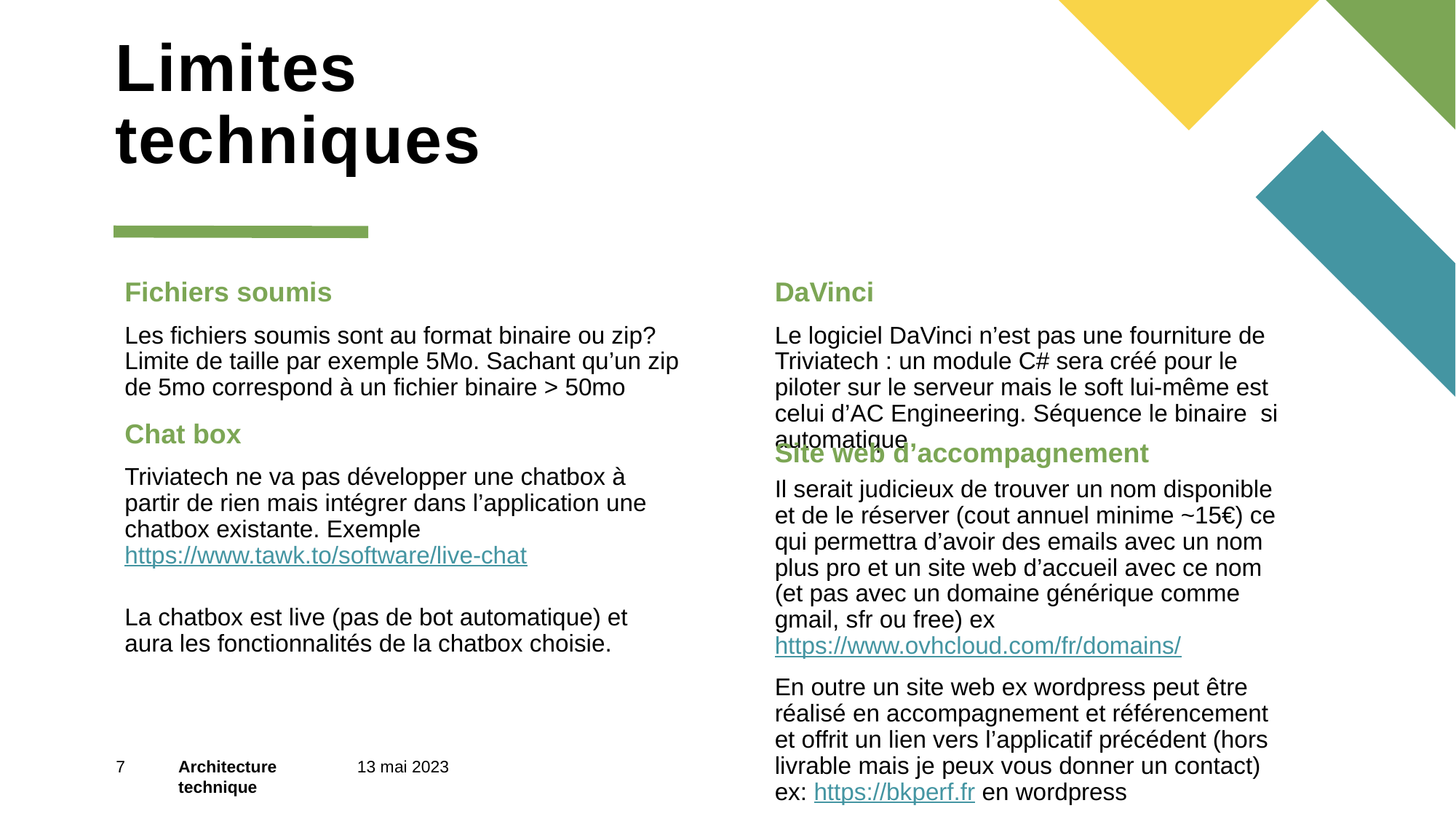

# Limites techniques
Fichiers soumis
DaVinci
Les fichiers soumis sont au format binaire ou zip? Limite de taille par exemple 5Mo. Sachant qu’un zip de 5mo correspond à un fichier binaire > 50mo
Le logiciel DaVinci n’est pas une fourniture de Triviatech : un module C# sera créé pour le piloter sur le serveur mais le soft lui-même est celui d’AC Engineering. Séquence le binaire  si automatique

Chat box
Site web d’accompagnement

Triviatech ne va pas développer une chatbox à partir de rien mais intégrer dans l’application une chatbox existante. Exemple https://www.tawk.to/software/live-chat

Il serait judicieux de trouver un nom disponible et de le réserver (cout annuel minime ~15€) ce qui permettra d’avoir des emails avec un nom plus pro et un site web d’accueil avec ce nom (et pas avec un domaine générique comme gmail, sfr ou free) ex https://www.ovhcloud.com/fr/domains/
En outre un site web ex wordpress peut être réalisé en accompagnement et référencement et offrit un lien vers l’applicatif précédent (hors livrable mais je peux vous donner un contact) ex: https://bkperf.fr en wordpress

La chatbox est live (pas de bot automatique) et aura les fonctionnalités de la chatbox choisie.
7
Architecture technique
13 mai 2023